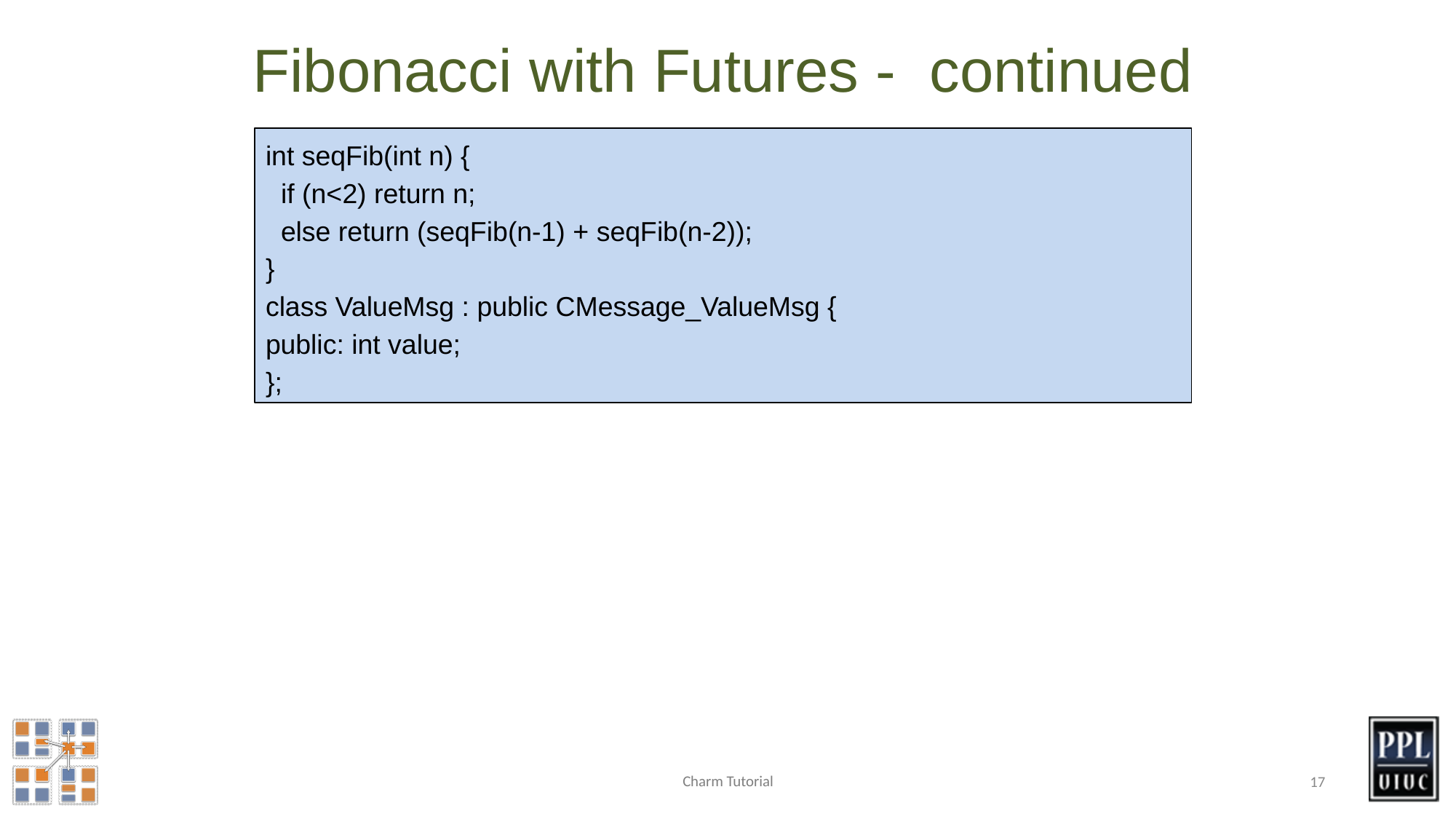

Fibonacci with Futures -  continued
int seqFib(int n) {
  if (n<2) return n;
  else return (seqFib(n-1) + seqFib(n-2));
}
class ValueMsg : public CMessage_ValueMsg {
public: int value;
};
Charm Tutorial
17